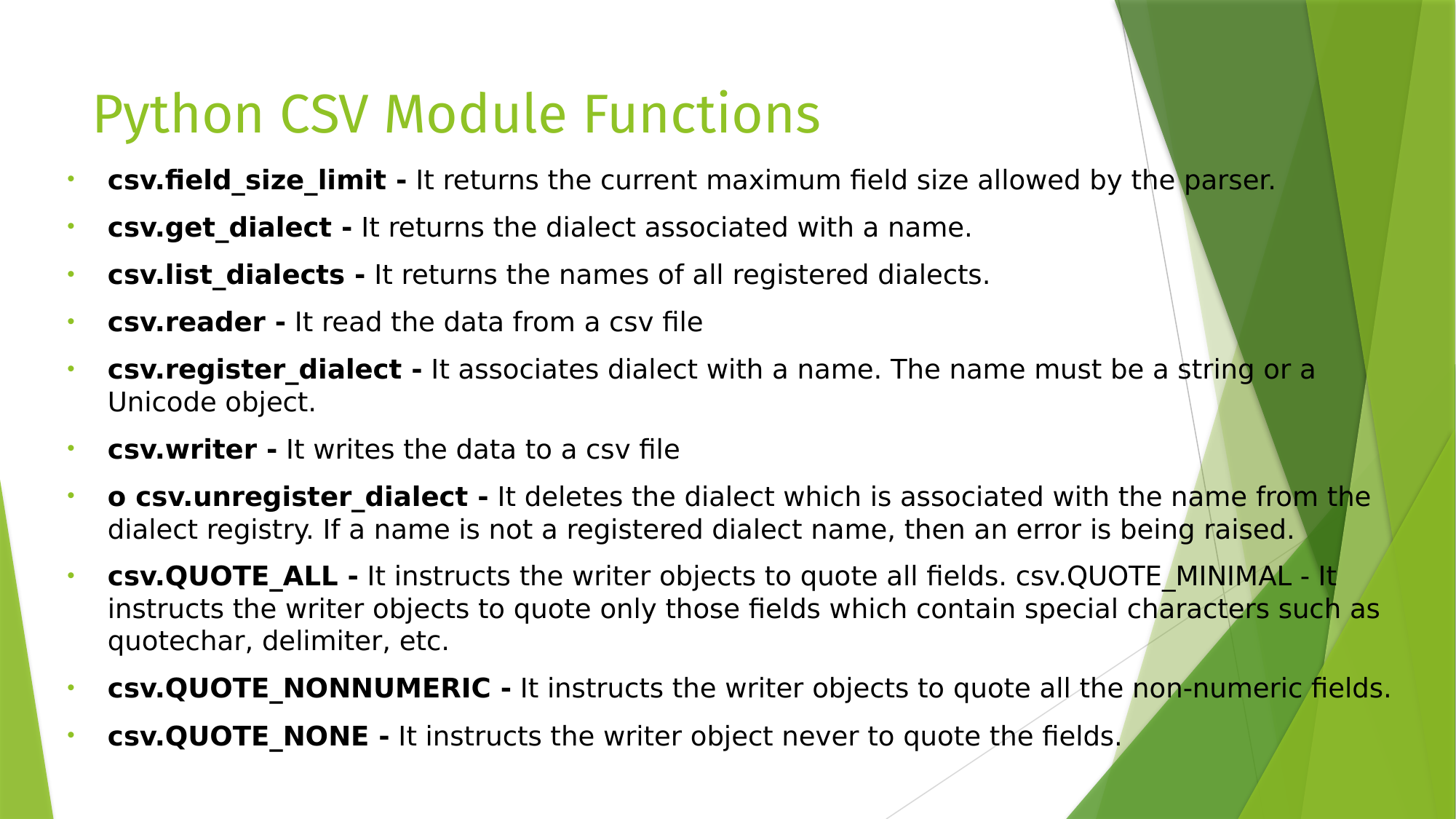

# Python CSV Module Functions
csv.field_size_limit - It returns the current maximum field size allowed by the parser.
csv.get_dialect - It returns the dialect associated with a name.
csv.list_dialects - It returns the names of all registered dialects.
csv.reader - It read the data from a csv file
csv.register_dialect - It associates dialect with a name. The name must be a string or a Unicode object.
csv.writer - It writes the data to a csv file
o csv.unregister_dialect - It deletes the dialect which is associated with the name from the dialect registry. If a name is not a registered dialect name, then an error is being raised.
csv.QUOTE_ALL - It instructs the writer objects to quote all fields. csv.QUOTE_MINIMAL - It instructs the writer objects to quote only those fields which contain special characters such as quotechar, delimiter, etc.
csv.QUOTE_NONNUMERIC - It instructs the writer objects to quote all the non-numeric fields.
csv.QUOTE_NONE - It instructs the writer object never to quote the fields.